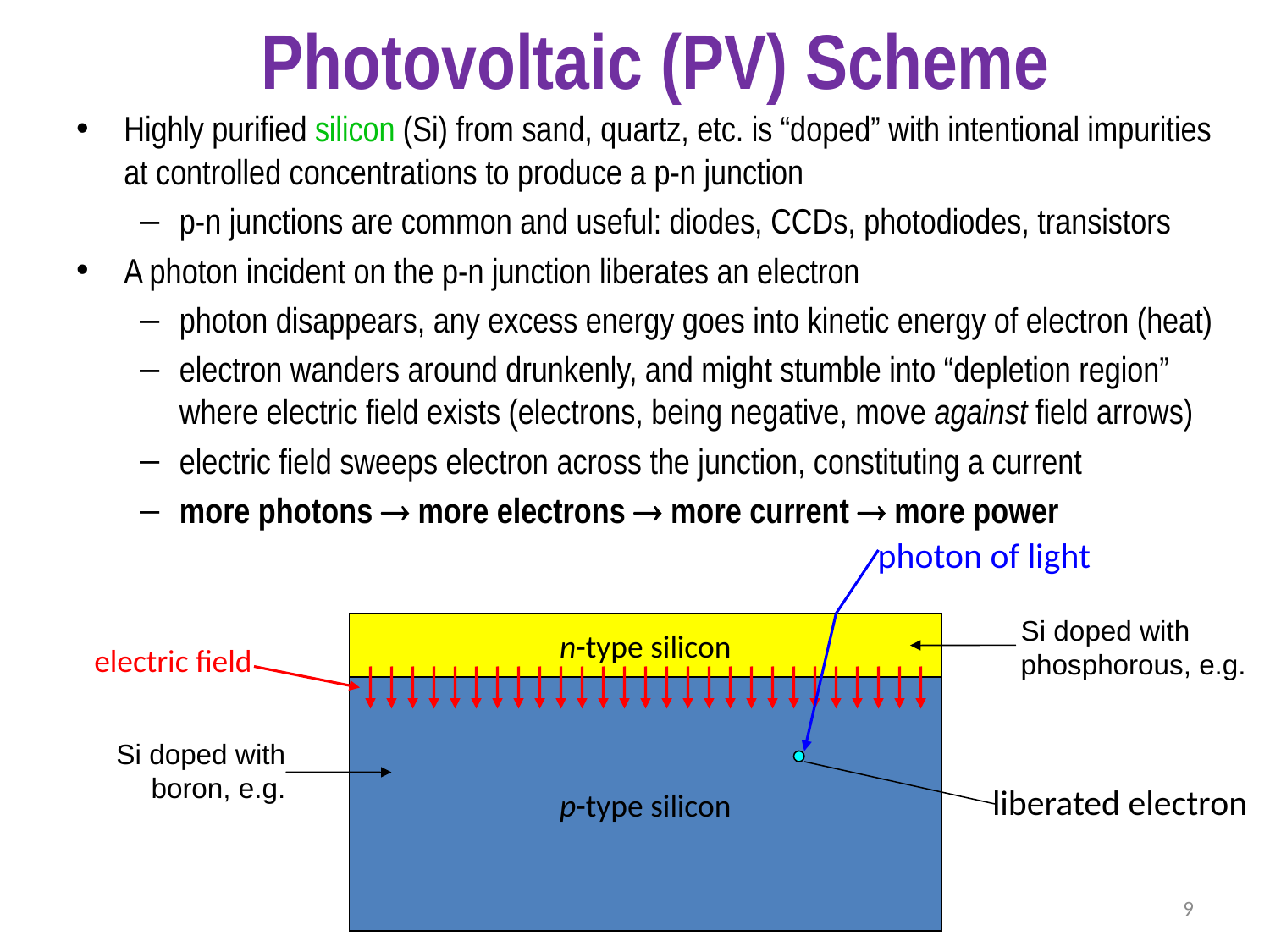

# Photovoltaic (PV) Scheme
Highly purified silicon (Si) from sand, quartz, etc. is “doped” with intentional impurities at controlled concentrations to produce a p-n junction
p-n junctions are common and useful: diodes, CCDs, photodiodes, transistors
A photon incident on the p-n junction liberates an electron
photon disappears, any excess energy goes into kinetic energy of electron (heat)
electron wanders around drunkenly, and might stumble into “depletion region” where electric field exists (electrons, being negative, move against field arrows)
electric field sweeps electron across the junction, constituting a current
more photons → more electrons → more current → more power
photon of light

Si doped with
phosphorous, e.g.
n-type silicon

p-type silicon
electric field

Si doped with
boron, e.g.

liberated electron
9